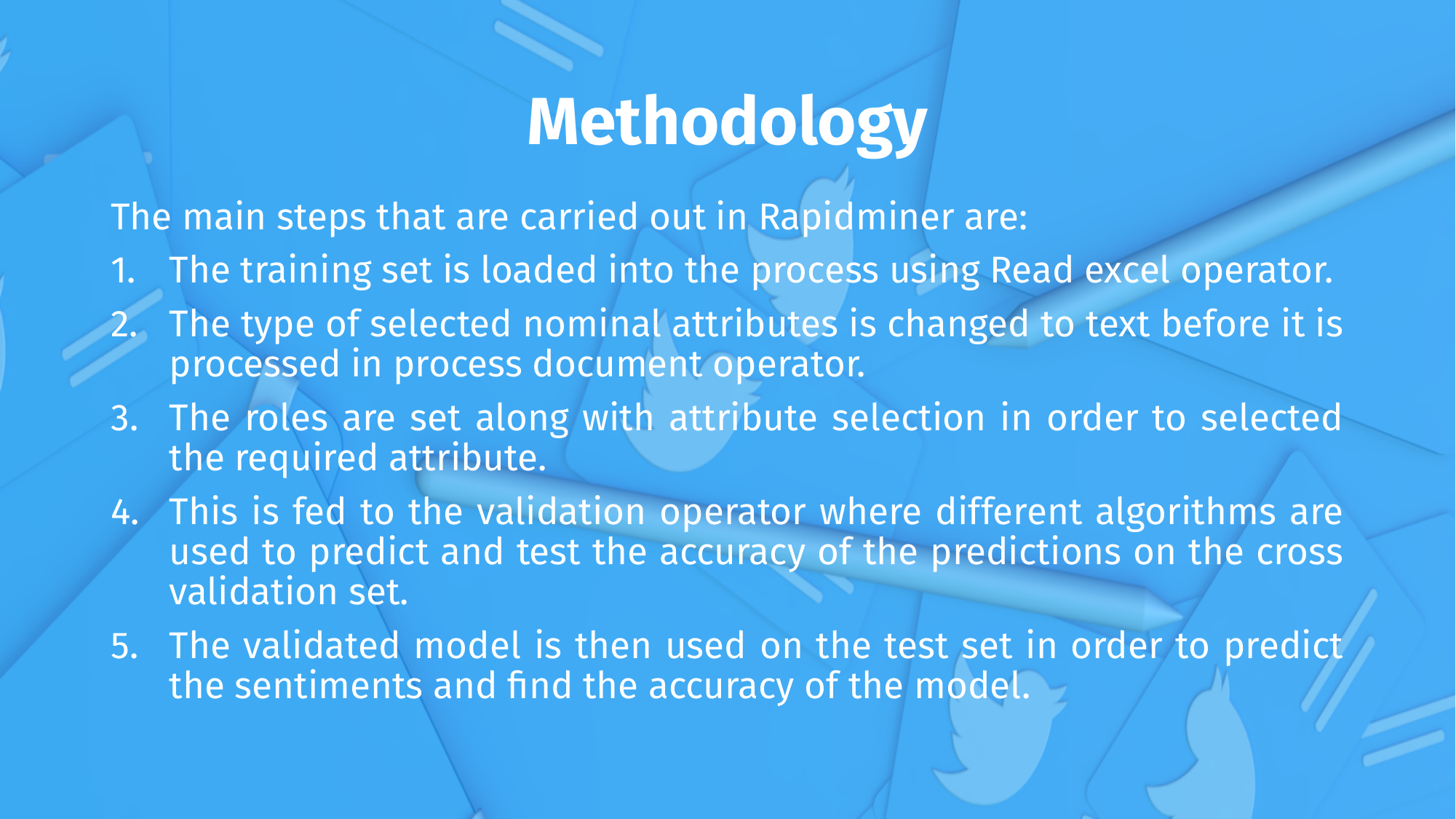

# Methodology
The main steps that are carried out in Rapidminer are:
The training set is loaded into the process using Read excel operator.
The type of selected nominal attributes is changed to text before it is processed in process document operator.
The roles are set along with attribute selection in order to selected the required attribute.
This is fed to the validation operator where different algorithms are used to predict and test the accuracy of the predictions on the cross validation set.
The validated model is then used on the test set in order to predict the sentiments and find the accuracy of the model.